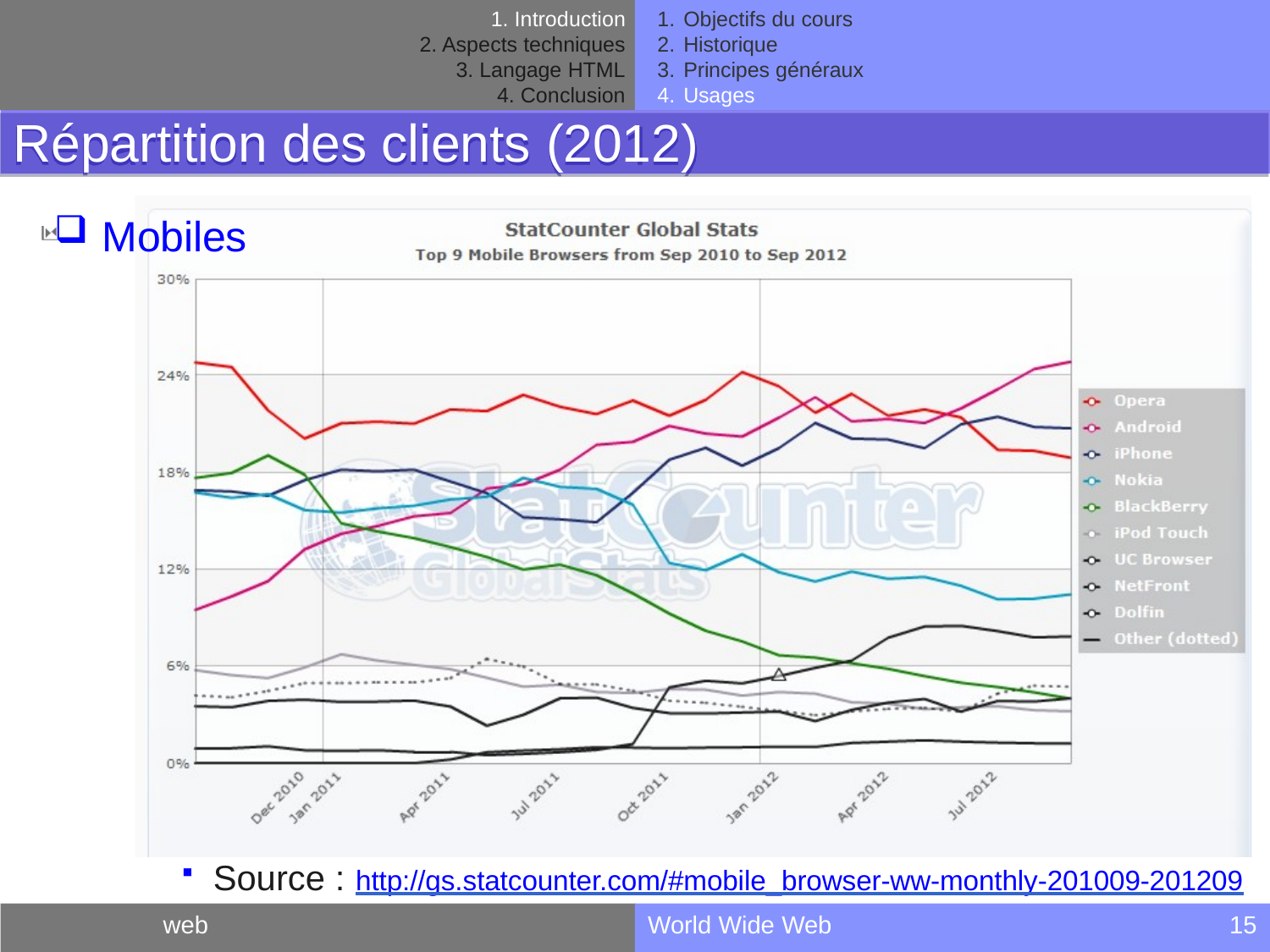

Introduction
Aspects techniques
Langage HTML
Conclusion
Objectifs du cours
Historique
Principes généraux
Usages

Répartition des clients (2012)
Mobiles

Source : http://gs.statcounter.com/#mobile_browser-ww-monthly-201009-201209

web
World Wide Web
15